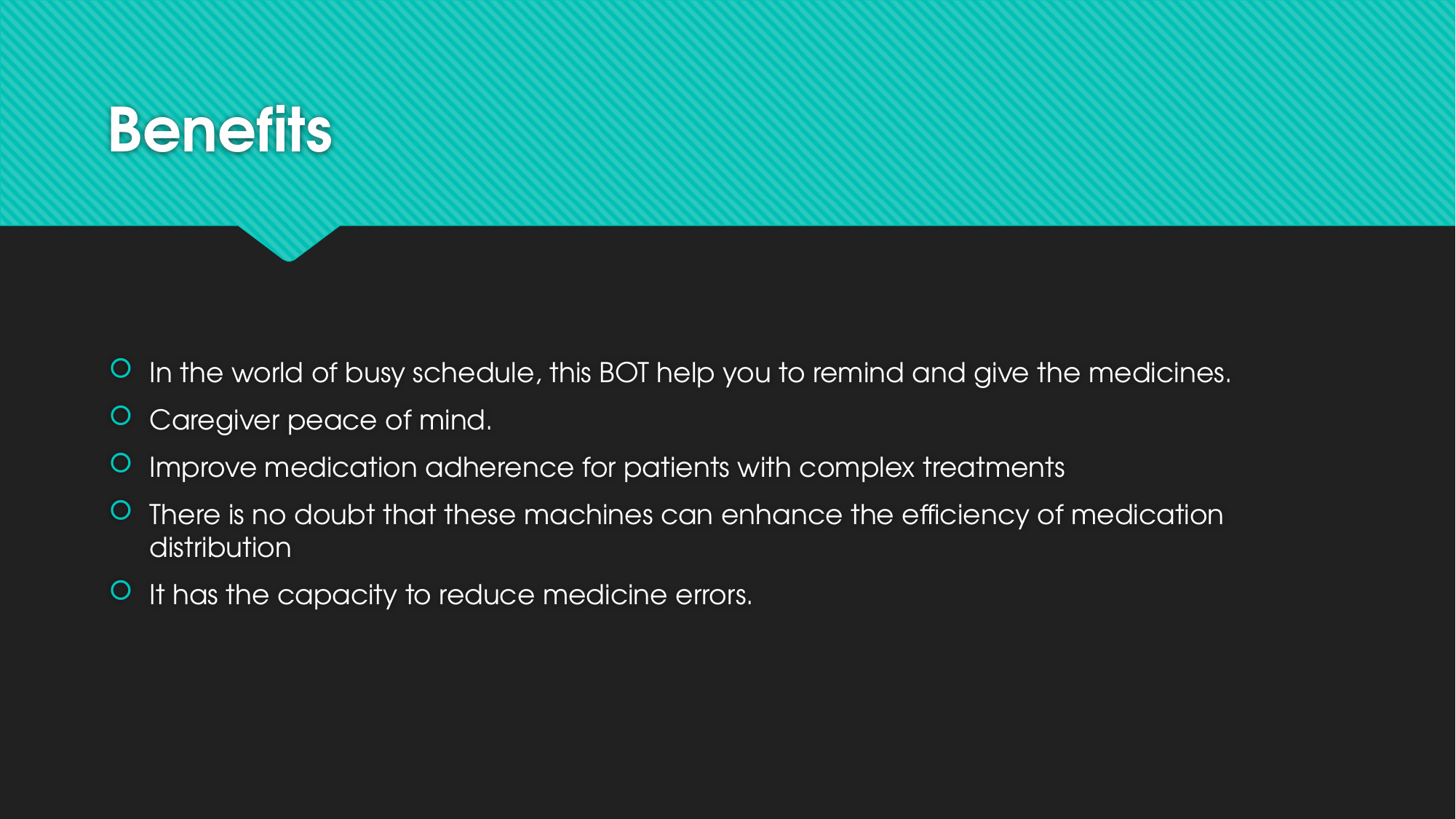

# Benefits
In the world of busy schedule, this BOT help you to remind and give the medicines.
Caregiver peace of mind.
Improve medication adherence for patients with complex treatments
There is no doubt that these machines can enhance the efficiency of medication distribution
It has the capacity to reduce medicine errors.